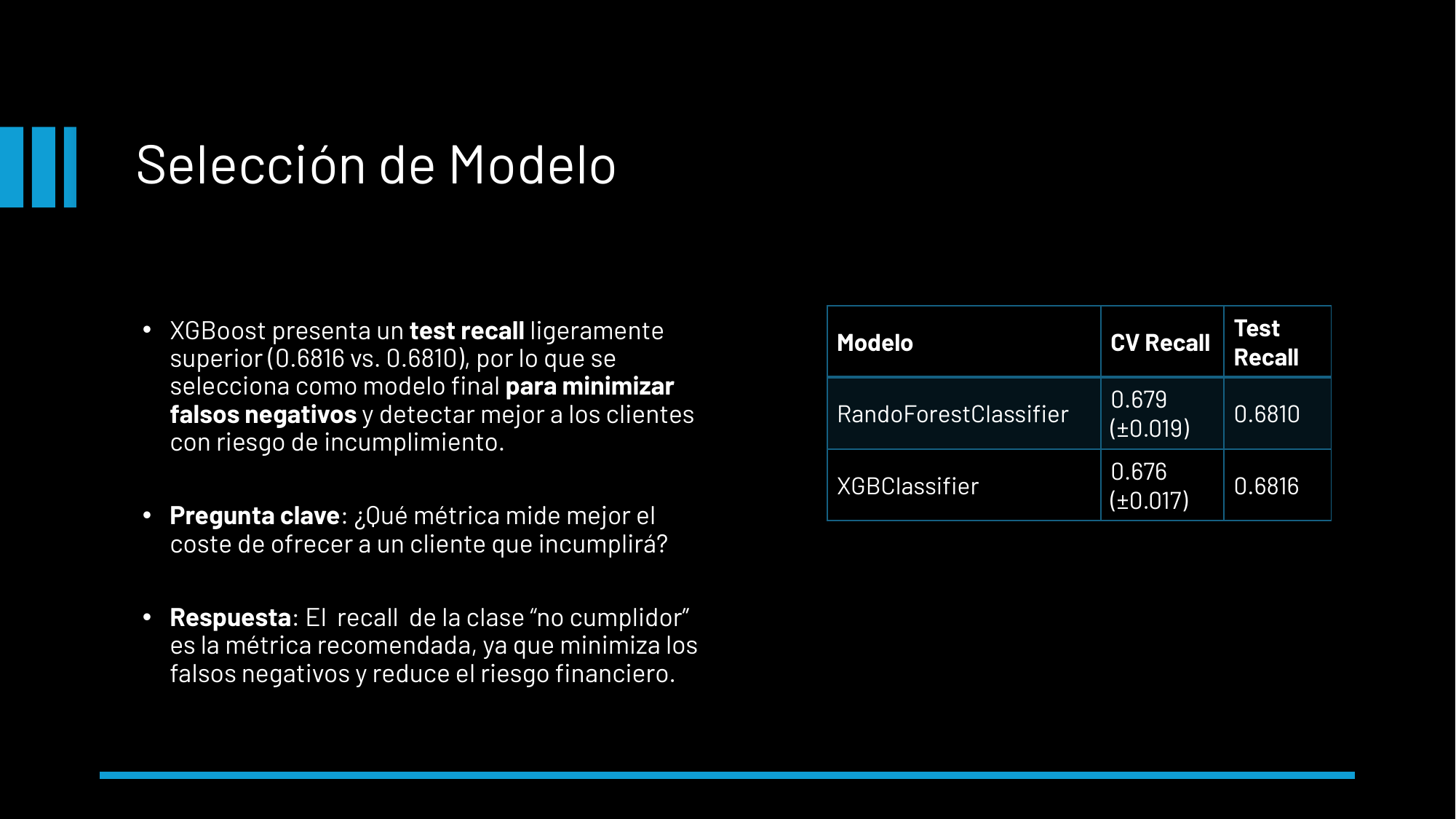

# Selección de Modelo

XGBoost presenta un test recall ligeramente superior (0.6816 vs. 0.6810), por lo que se selecciona como modelo final para minimizar falsos negativos y detectar mejor a los clientes con riesgo de incumplimiento.

Pregunta clave: ¿Qué métrica mide mejor el coste de ofrecer a un cliente que incumplirá?

Respuesta: El  recall  de la clase “no cumplidor” es la métrica recomendada, ya que minimiza los falsos negativos y reduce el riesgo financiero.

| Modelo | CV Recall | Test Recall |
| --- | --- | --- |
| RandoForestClassifier | 0.679 (±0.019) | 0.6810 |
| XGBClassifier | 0.676 (±0.017) | 0.6816 |